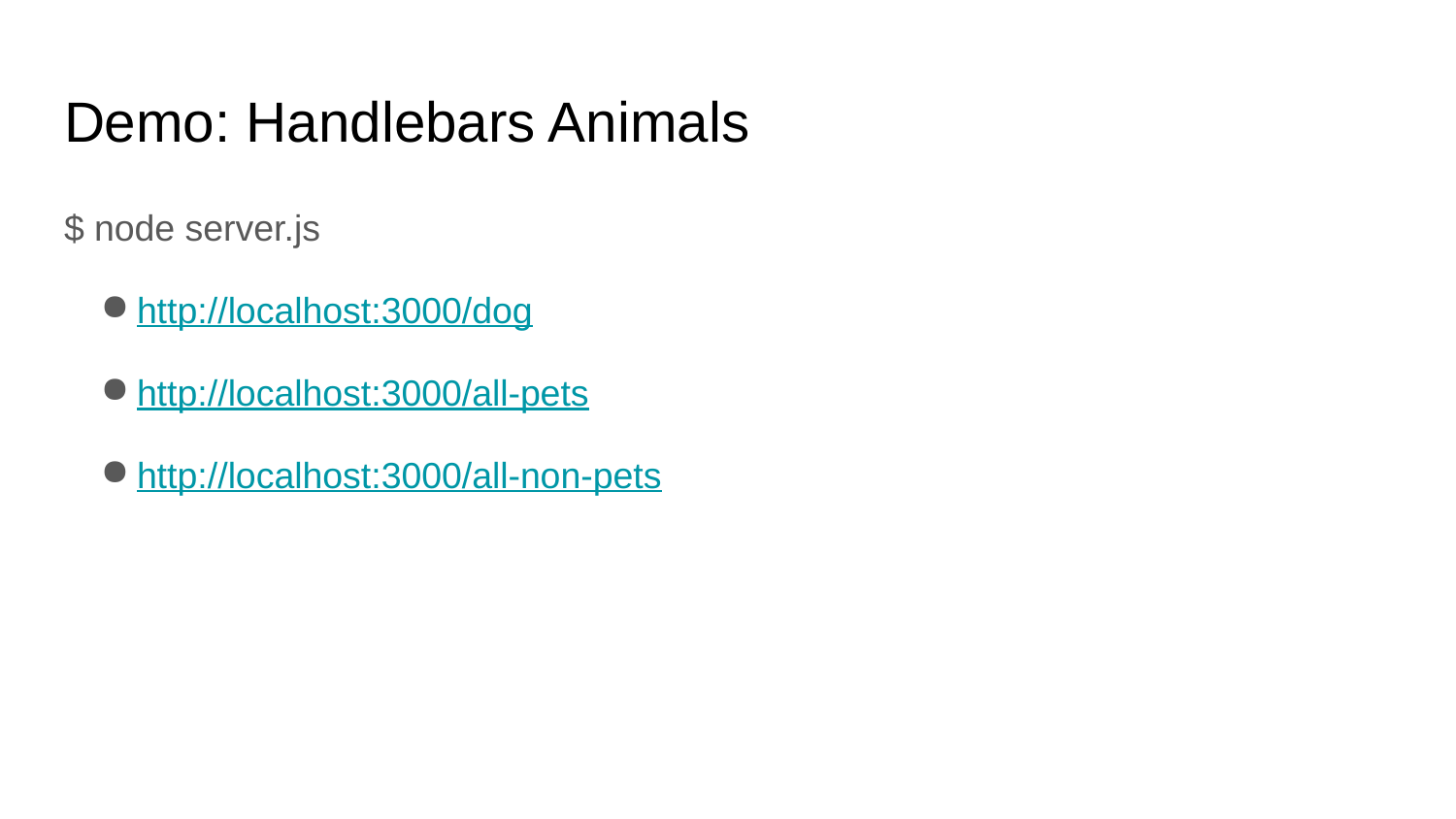

# Demo: Handlebars Animals
$ node server.js
http://localhost:3000/dog
http://localhost:3000/all-pets
http://localhost:3000/all-non-pets